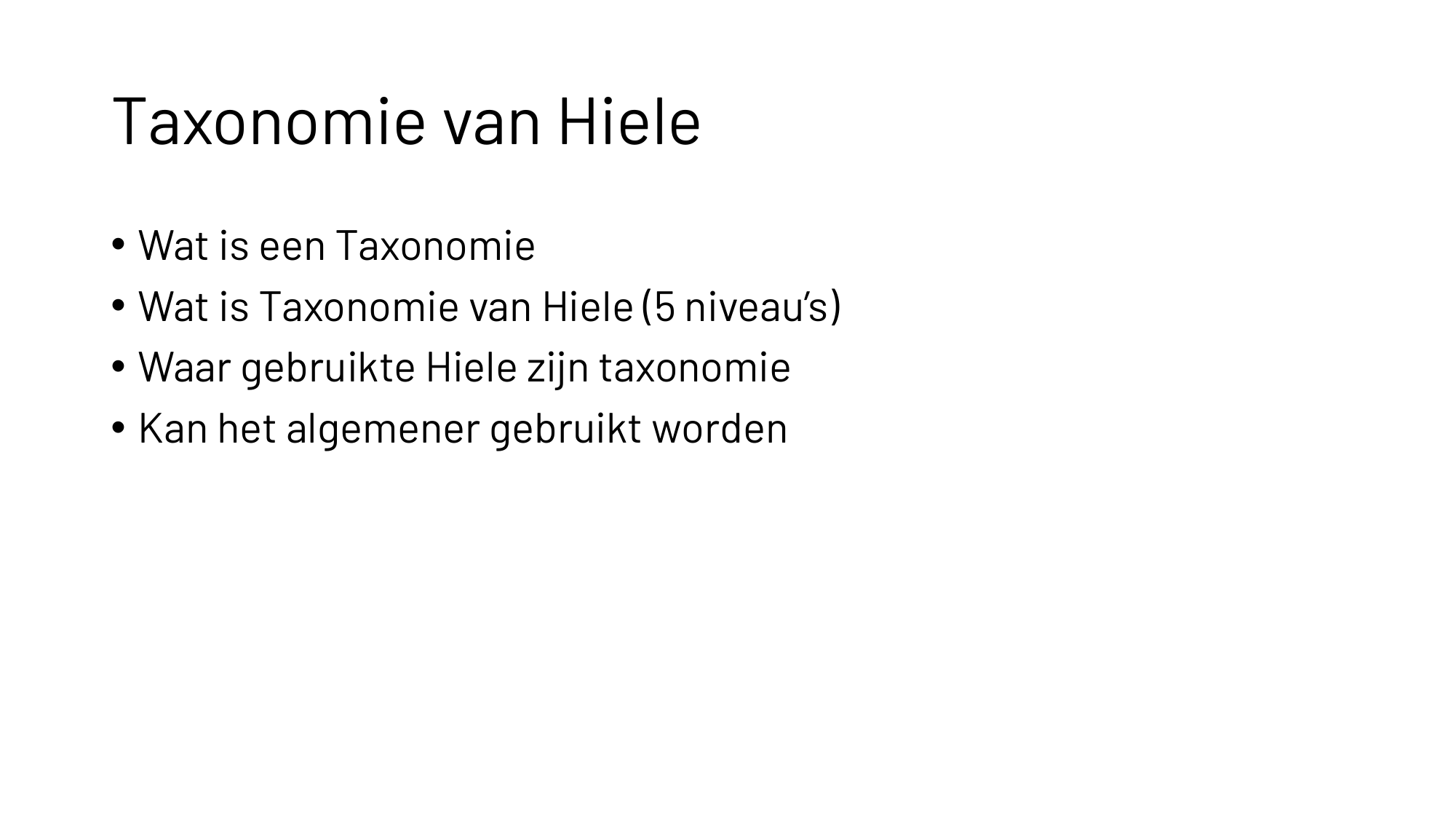

# Taxonomie van Hiele
Wat is een Taxonomie
Wat is Taxonomie van Hiele (5 niveau’s)
Waar gebruikte Hiele zijn taxonomie
Kan het algemener gebruikt worden